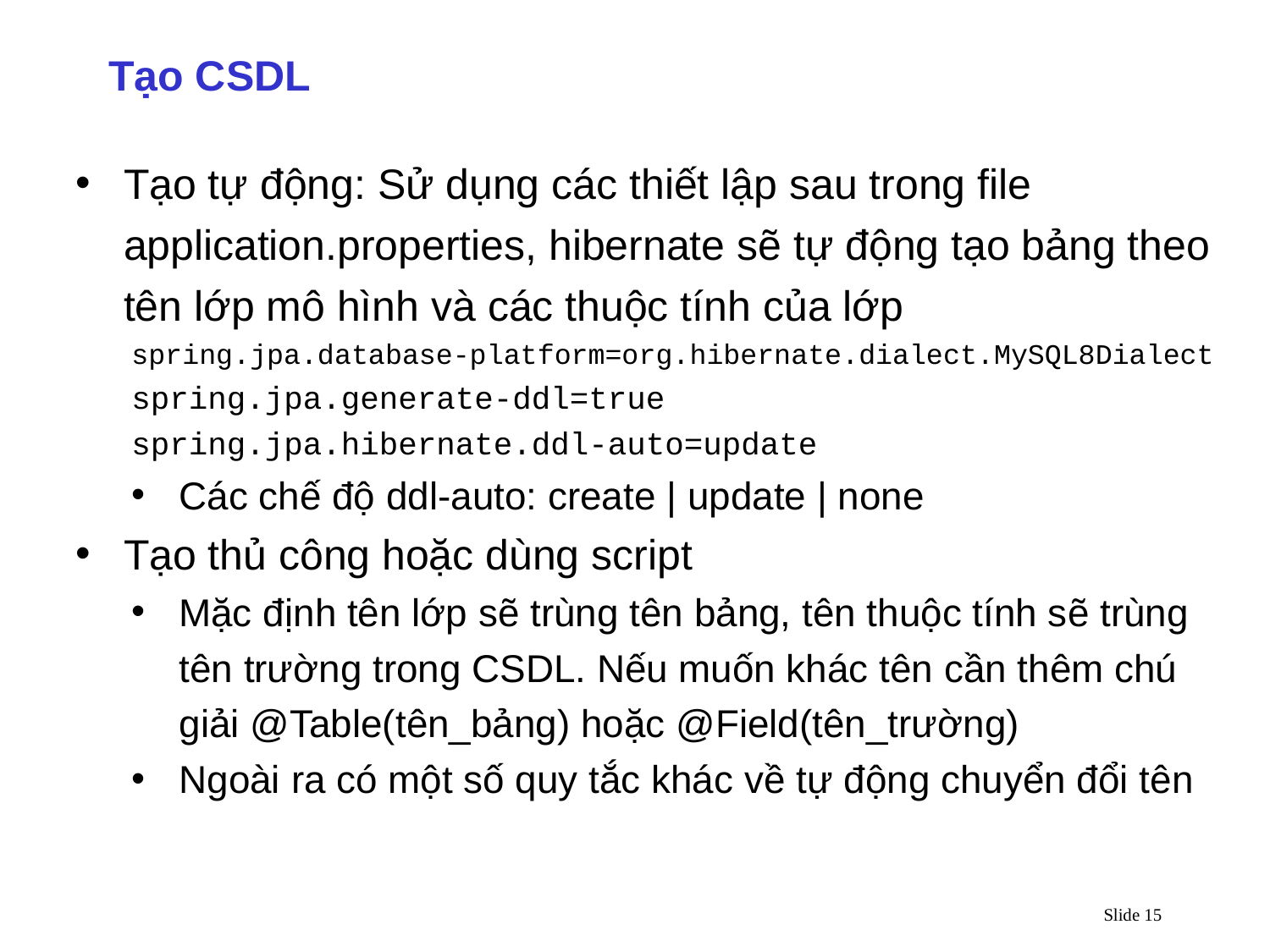

Tạo CSDL
Tạo tự động: Sử dụng các thiết lập sau trong file application.properties, hibernate sẽ tự động tạo bảng theo tên lớp mô hình và các thuộc tính của lớp
spring.jpa.database-platform=org.hibernate.dialect.MySQL8Dialect
spring.jpa.generate-ddl=true
spring.jpa.hibernate.ddl-auto=update
Các chế độ ddl-auto: create | update | none
Tạo thủ công hoặc dùng script
Mặc định tên lớp sẽ trùng tên bảng, tên thuộc tính sẽ trùng tên trường trong CSDL. Nếu muốn khác tên cần thêm chú giải @Table(tên_bảng) hoặc @Field(tên_trường)
Ngoài ra có một số quy tắc khác về tự động chuyển đổi tên

Slide 15